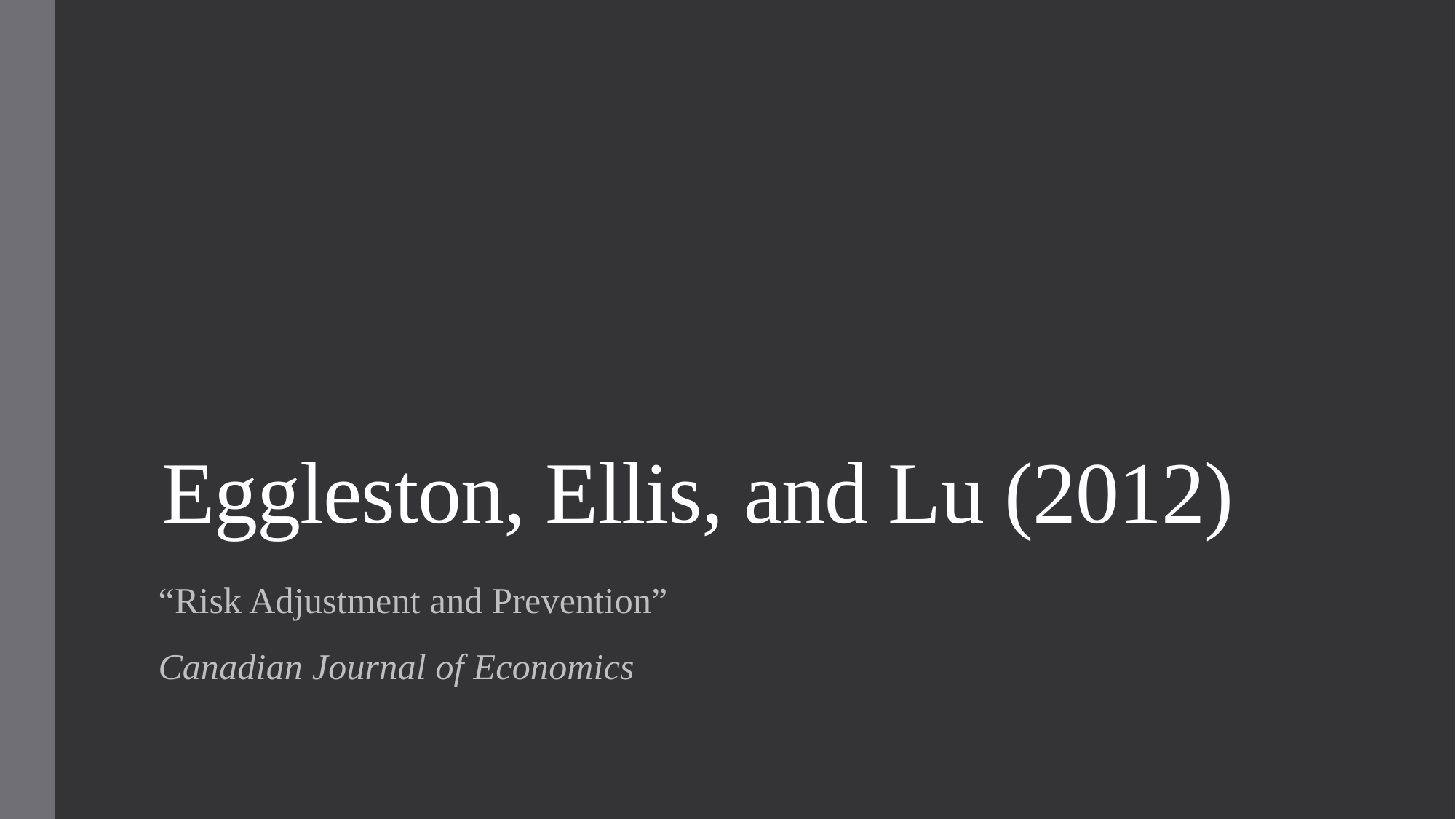

# Eggleston, Ellis, and Lu (2012)
“Risk Adjustment and Prevention”
Canadian Journal of Economics